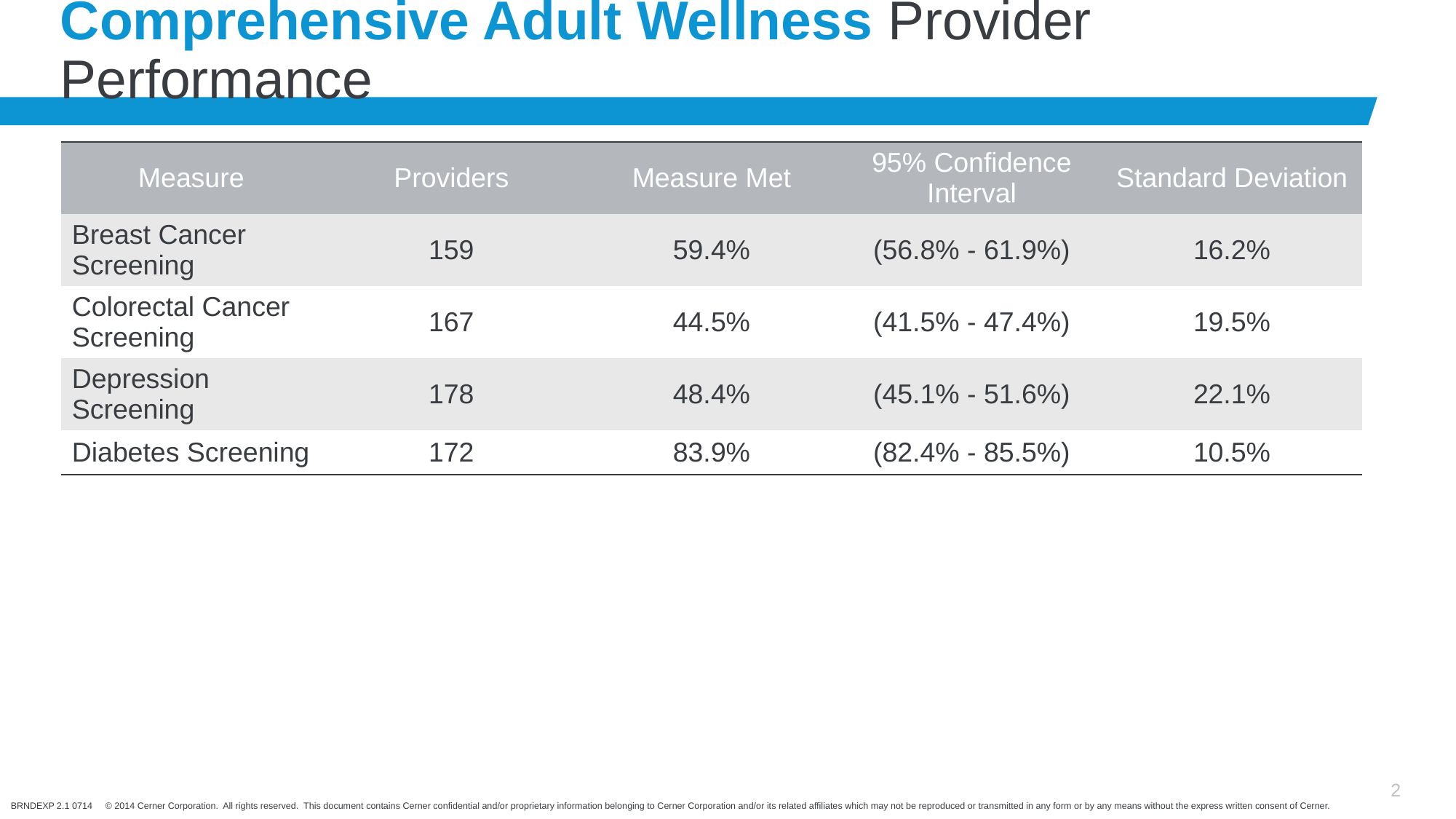

# Comprehensive Adult Wellness Provider Performance
| Measure | Providers | Measure Met | 95% Confidence Interval | Standard Deviation |
| --- | --- | --- | --- | --- |
| Breast Cancer Screening | 159 | 59.4% | (56.8% - 61.9%) | 16.2% |
| Colorectal Cancer Screening | 167 | 44.5% | (41.5% - 47.4%) | 19.5% |
| Depression Screening | 178 | 48.4% | (45.1% - 51.6%) | 22.1% |
| Diabetes Screening | 172 | 83.9% | (82.4% - 85.5%) | 10.5% |